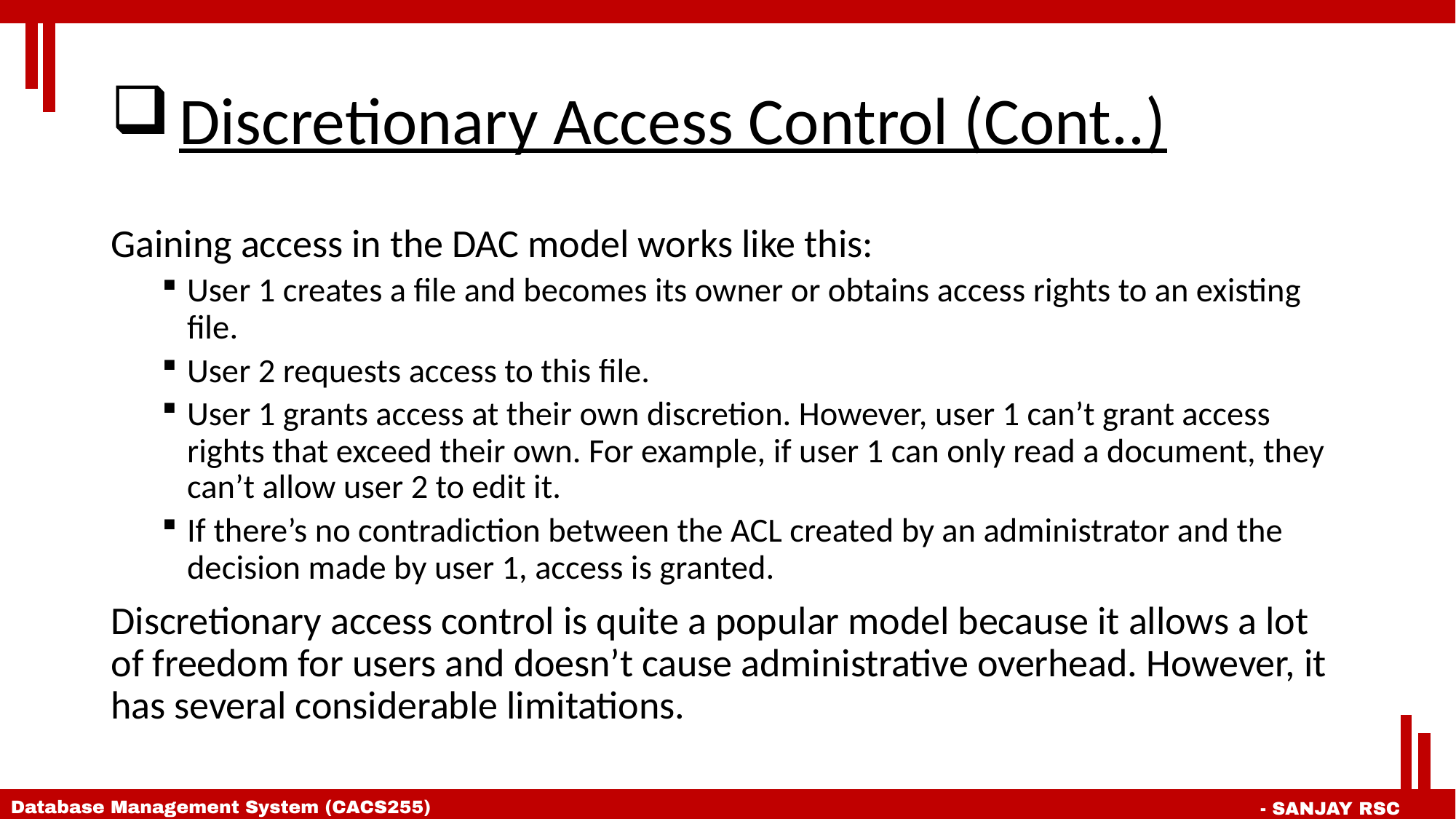

# Discretionary Access Control (Cont..)
Gaining access in the DAC model works like this:
User 1 creates a file and becomes its owner or obtains access rights to an existing file.
User 2 requests access to this file.
User 1 grants access at their own discretion. However, user 1 can’t grant access rights that exceed their own. For example, if user 1 can only read a document, they can’t allow user 2 to edit it.
If there’s no contradiction between the ACL created by an administrator and the decision made by user 1, access is granted.
Discretionary access control is quite a popular model because it allows a lot of freedom for users and doesn’t cause administrative overhead. However, it has several considerable limitations.